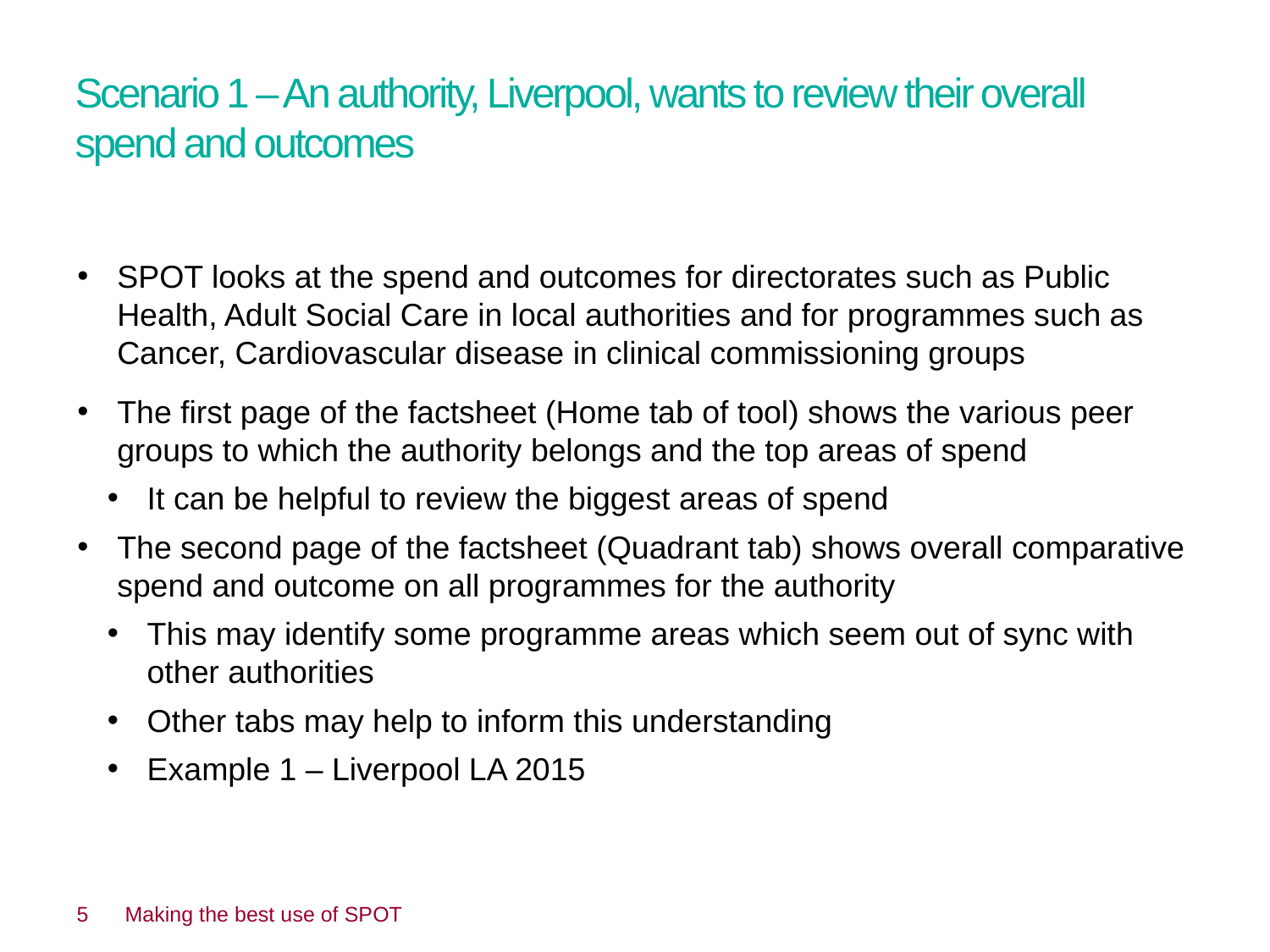

# Scenario 1 – An authority, Liverpool, wants to review their overall spend and outcomes
SPOT looks at the spend and outcomes for directorates such as Public Health, Adult Social Care in local authorities and for programmes such as Cancer, Cardiovascular disease in clinical commissioning groups
The first page of the factsheet (Home tab of tool) shows the various peer groups to which the authority belongs and the top areas of spend
It can be helpful to review the biggest areas of spend
The second page of the factsheet (Quadrant tab) shows overall comparative spend and outcome on all programmes for the authority
This may identify some programme areas which seem out of sync with other authorities
Other tabs may help to inform this understanding
Example 1 – Liverpool LA 2015
  5
Making the best use of SPOT